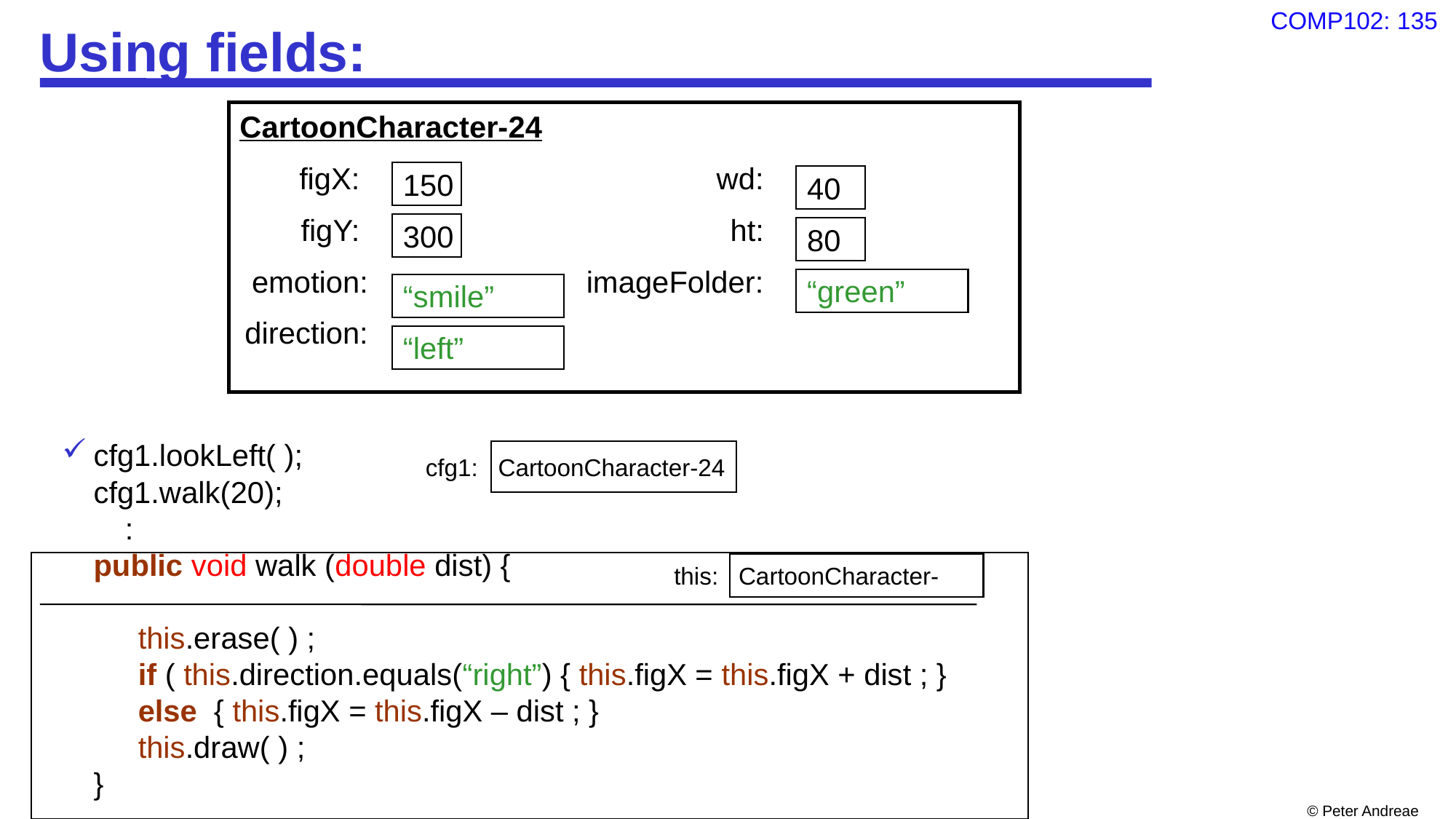

# Using fields:
CartoonCharacter-24
	figX: 	wd:
	figY: 	ht:
	emotion:	imageFolder:
	direction:

cfg1.lookLeft( );
cfg1.walk(20);
	 :
public void walk (double dist) {

this.erase( ) ;
if ( this.direction.equals(“right”) { this.figX = this.figX + dist ; }
else  { this.figX = this.figX – dist ; }
this.draw( ) ;
}
150
40
300
80
“green”
“smile”
“left”
cfg1:   CartoonCharacter-24

this:   CartoonCharacter-